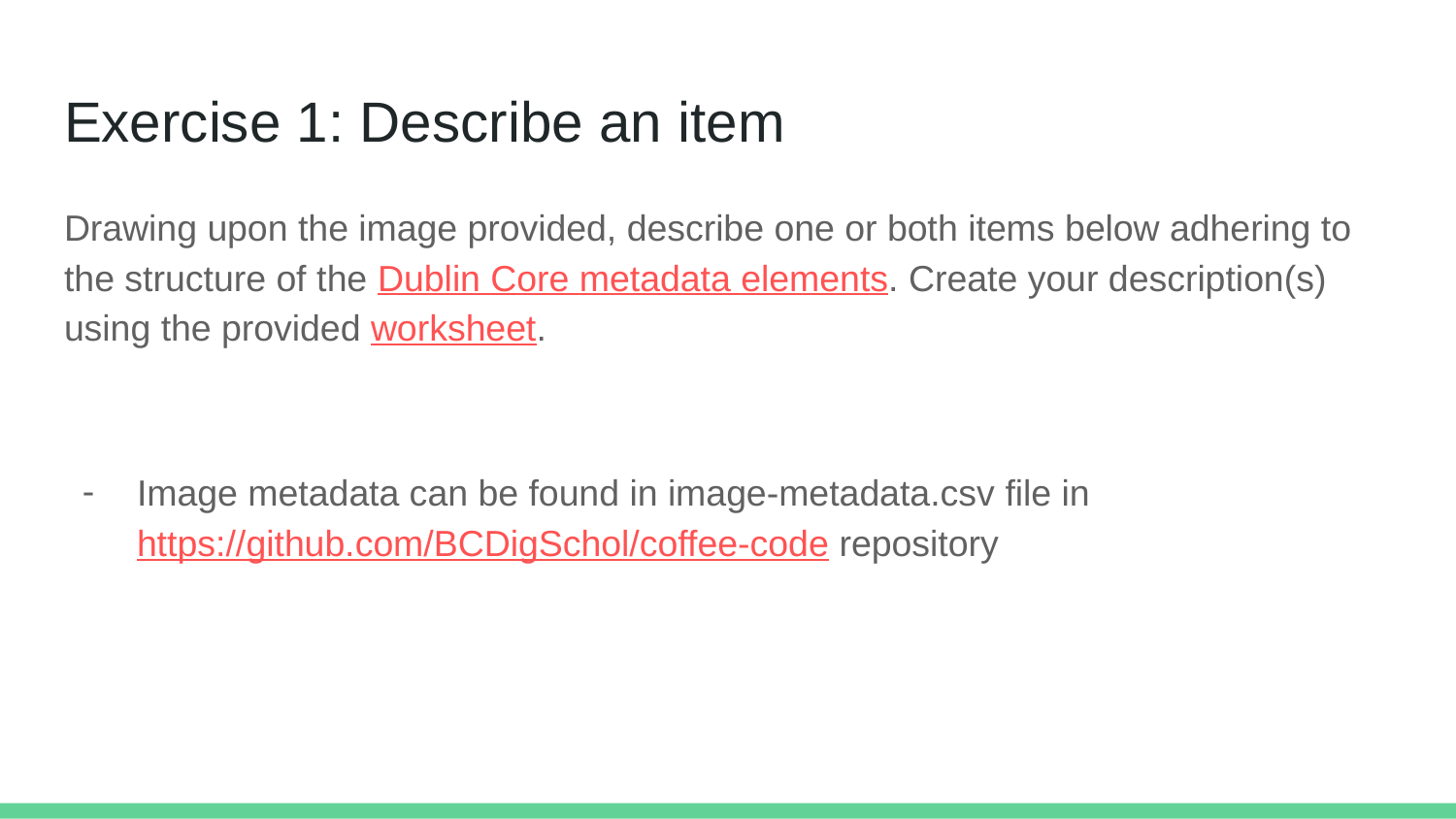

# Exercise 1: Describe an item
Drawing upon the image provided, describe one or both items below adhering to the structure of the Dublin Core metadata elements. Create your description(s) using the provided worksheet.

Image metadata can be found in image-metadata.csv file in https://github.com/BCDigSchol/coffee-code repository